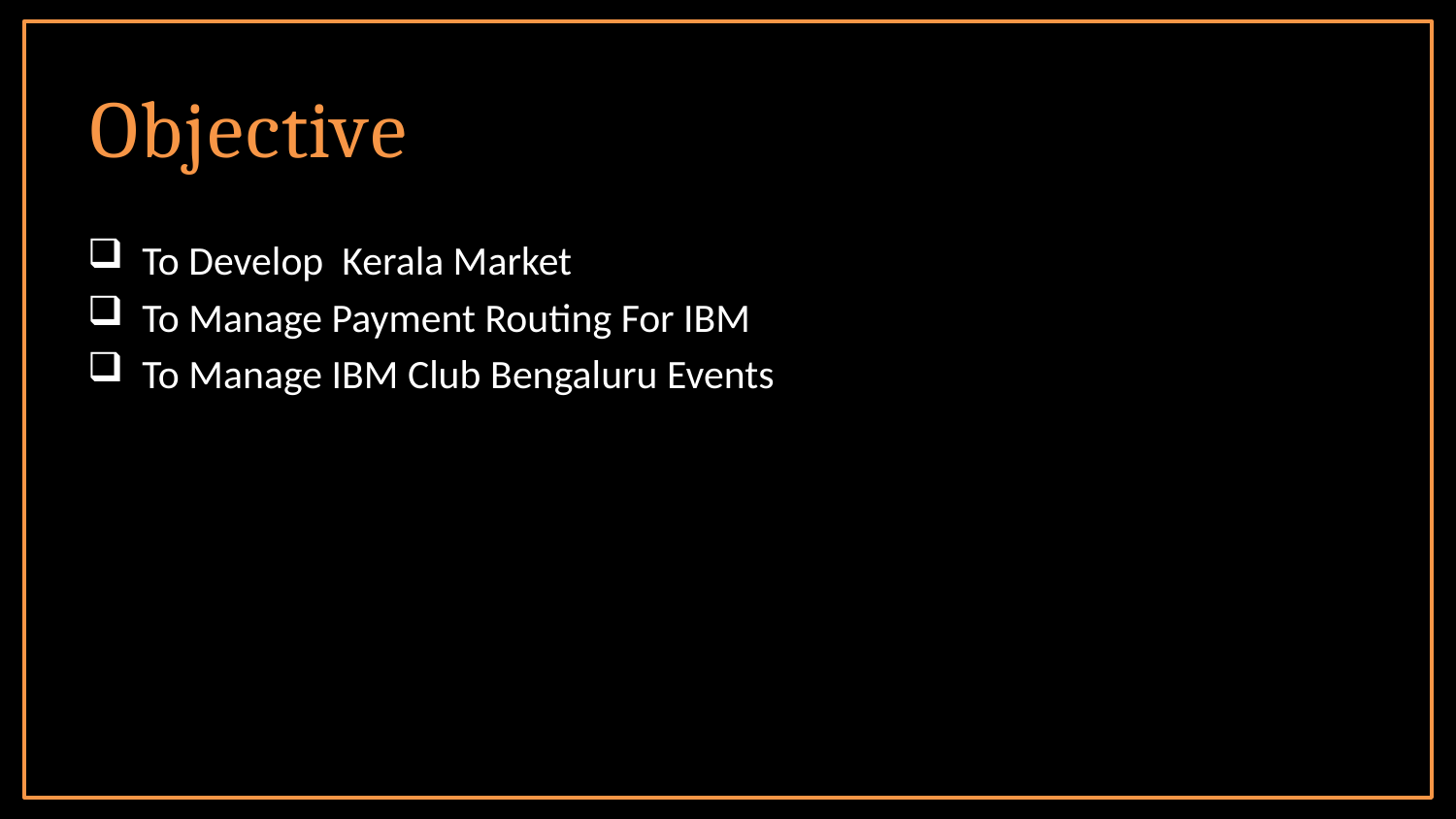

# Objective
To Develop  Kerala Market
To Manage Payment Routing For IBM
To Manage IBM Club Bengaluru Events